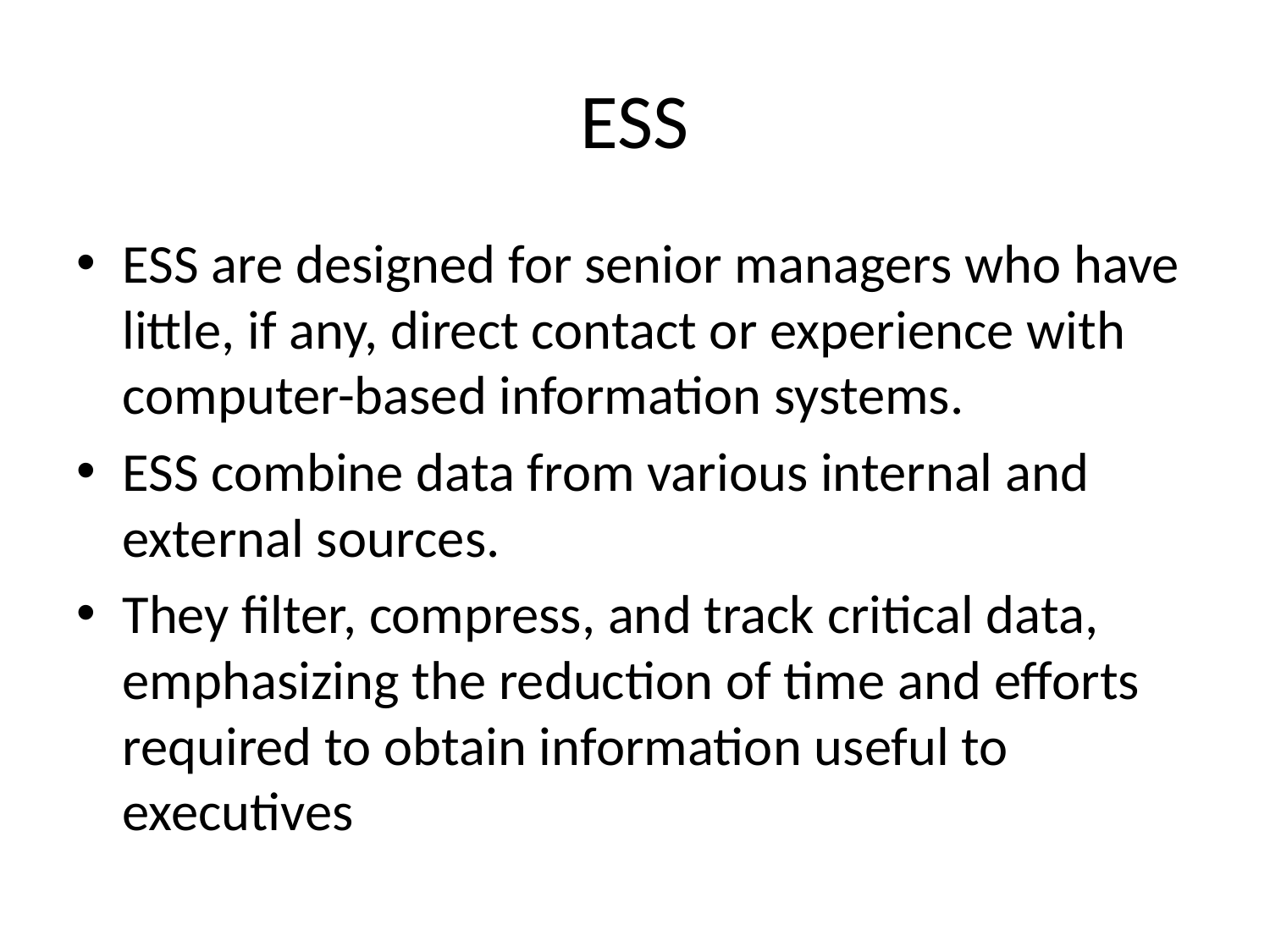

# ESS
ESS are designed for senior managers who have little, if any, direct contact or experience with computer-based information systems.
ESS combine data from various internal and external sources.
They filter, compress, and track critical data, emphasizing the reduction of time and efforts required to obtain information useful to executives